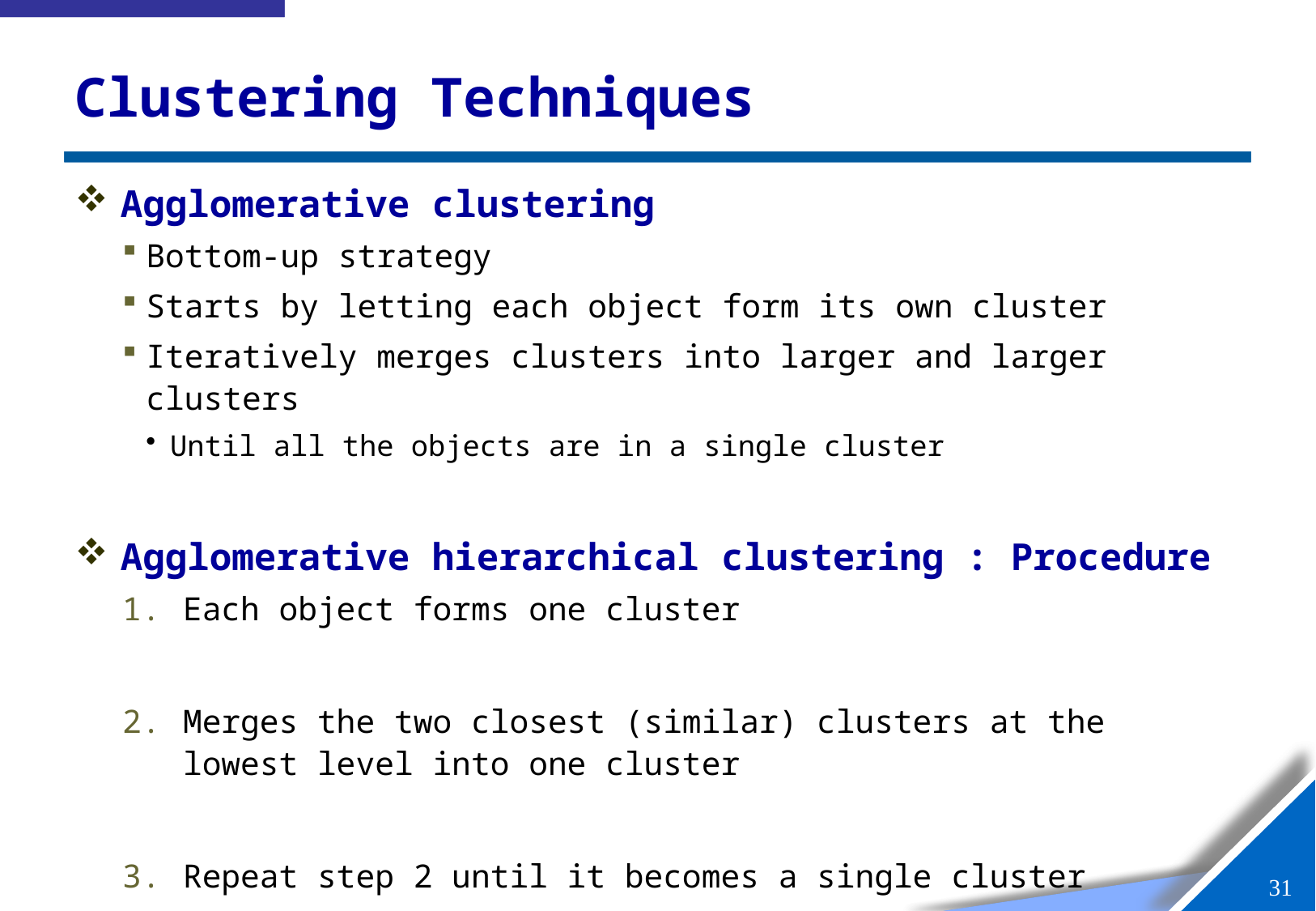

# Clustering Techniques
Agglomerative clustering
Bottom-up strategy
Starts by letting each object form its own cluster
Iteratively merges clusters into larger and larger clusters
Until all the objects are in a single cluster

Agglomerative hierarchical clustering : Procedure
Each object forms one cluster

Merges the two closest (similar) clusters at the lowest level into one cluster

Repeat step 2 until it becomes a single cluster

31